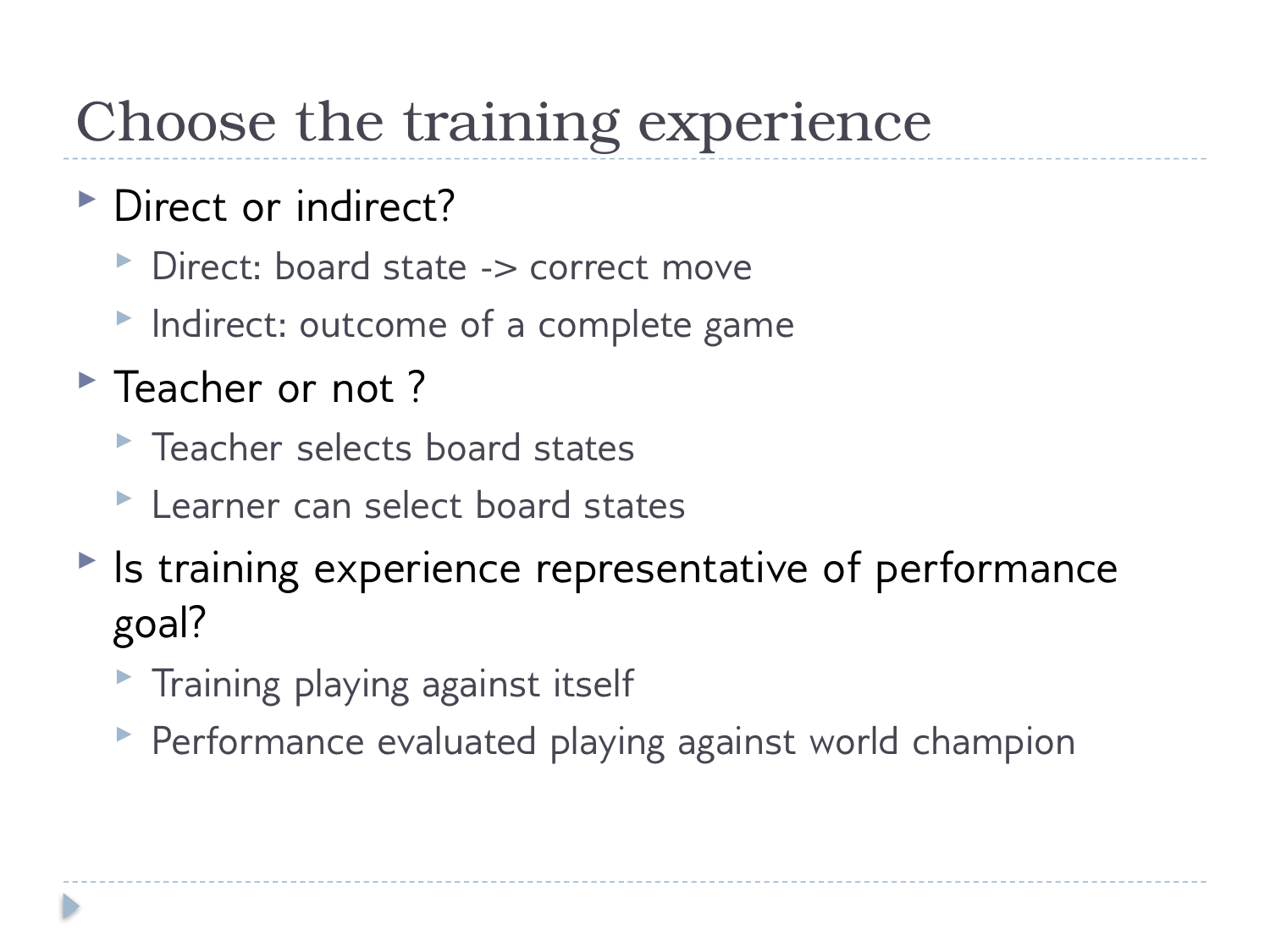

# Choose the training experience
Direct or indirect?
Direct: board state -> correct move
Indirect: outcome of a complete game
Teacher or not ?
Teacher selects board states
Learner can select board states
Is training experience representative of performance goal?
Training playing against itself
Performance evaluated playing against world champion